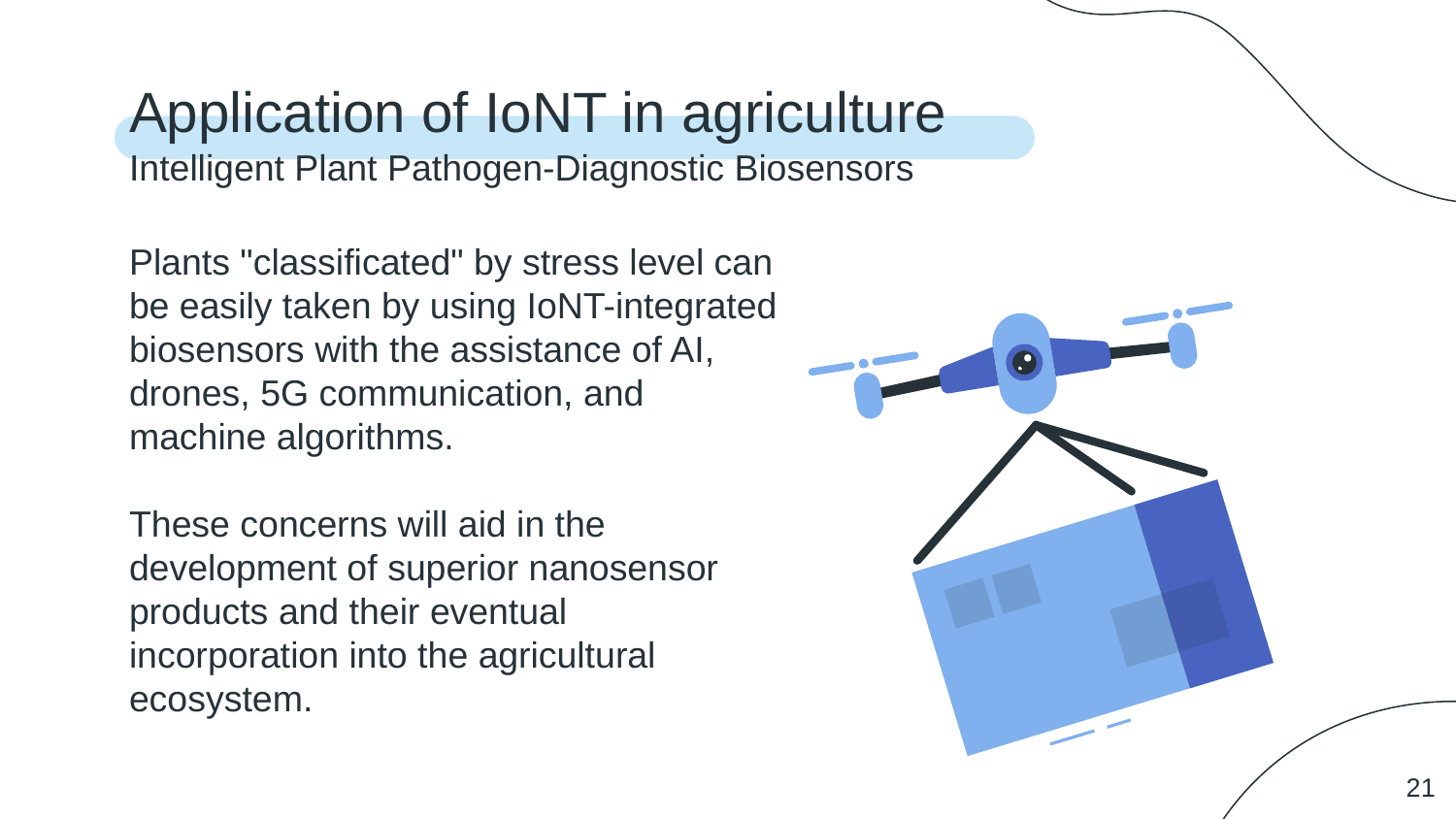

# Application of IoNT in agriculture Intelligent Plant Pathogen-Diagnostic Biosensors
Plants "classificated" by stress level can be easily taken by using IoNT-integrated biosensors with the assistance of AI, drones, 5G communication, and machine algorithms.
These concerns will aid in the development of superior nanosensor products and their eventual incorporation into the agricultural ecosystem.

21